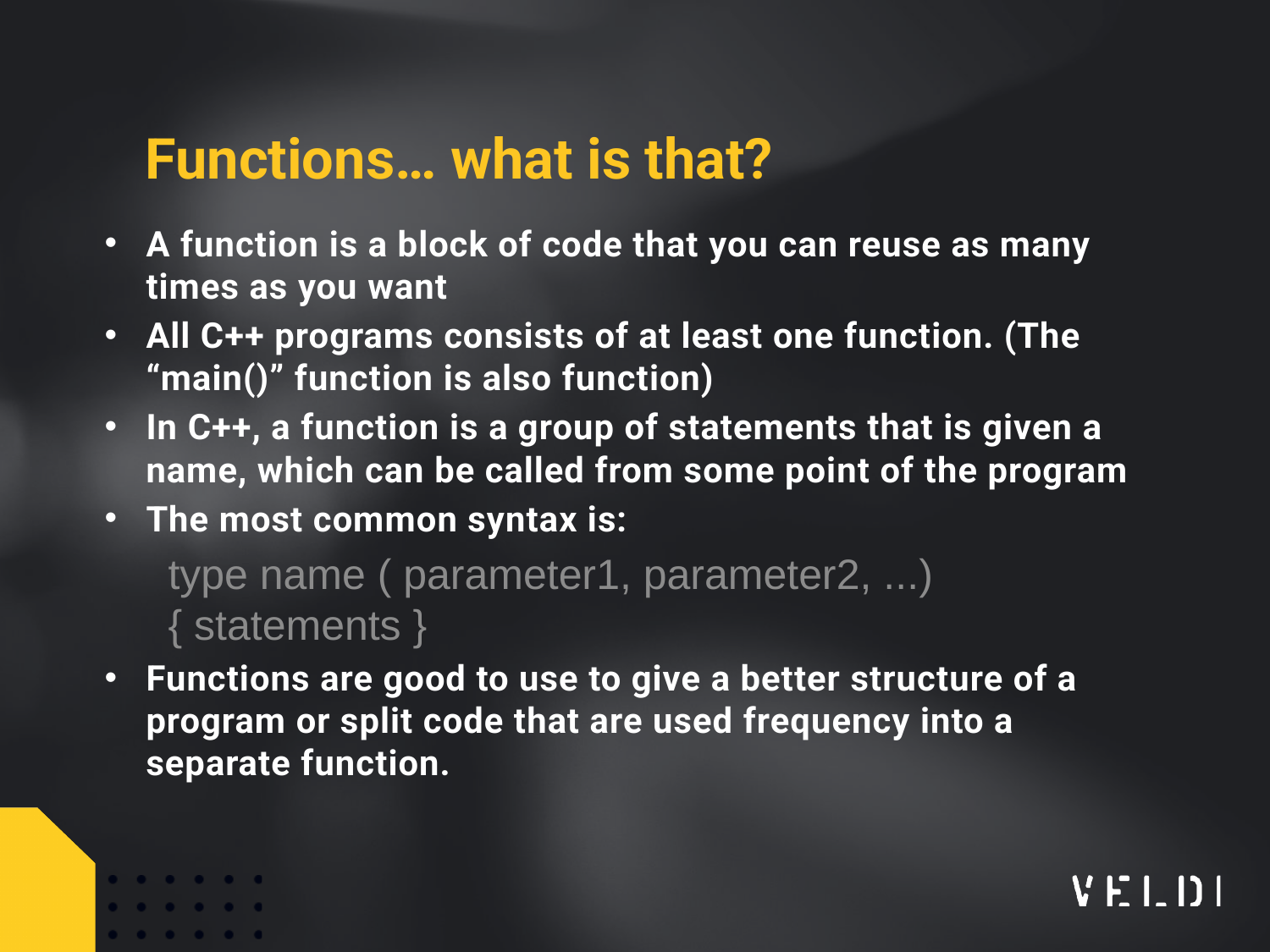

Functions… what is that?
A function is a block of code that you can reuse as many times as you want
All C++ programs consists of at least one function. (The “main()” function is also function)
In C++, a function is a group of statements that is given a name, which can be called from some point of the program
The most common syntax is:
type name ( parameter1, parameter2, ...) { statements }
Functions are good to use to give a better structure of a program or split code that are used frequency into a separate function.